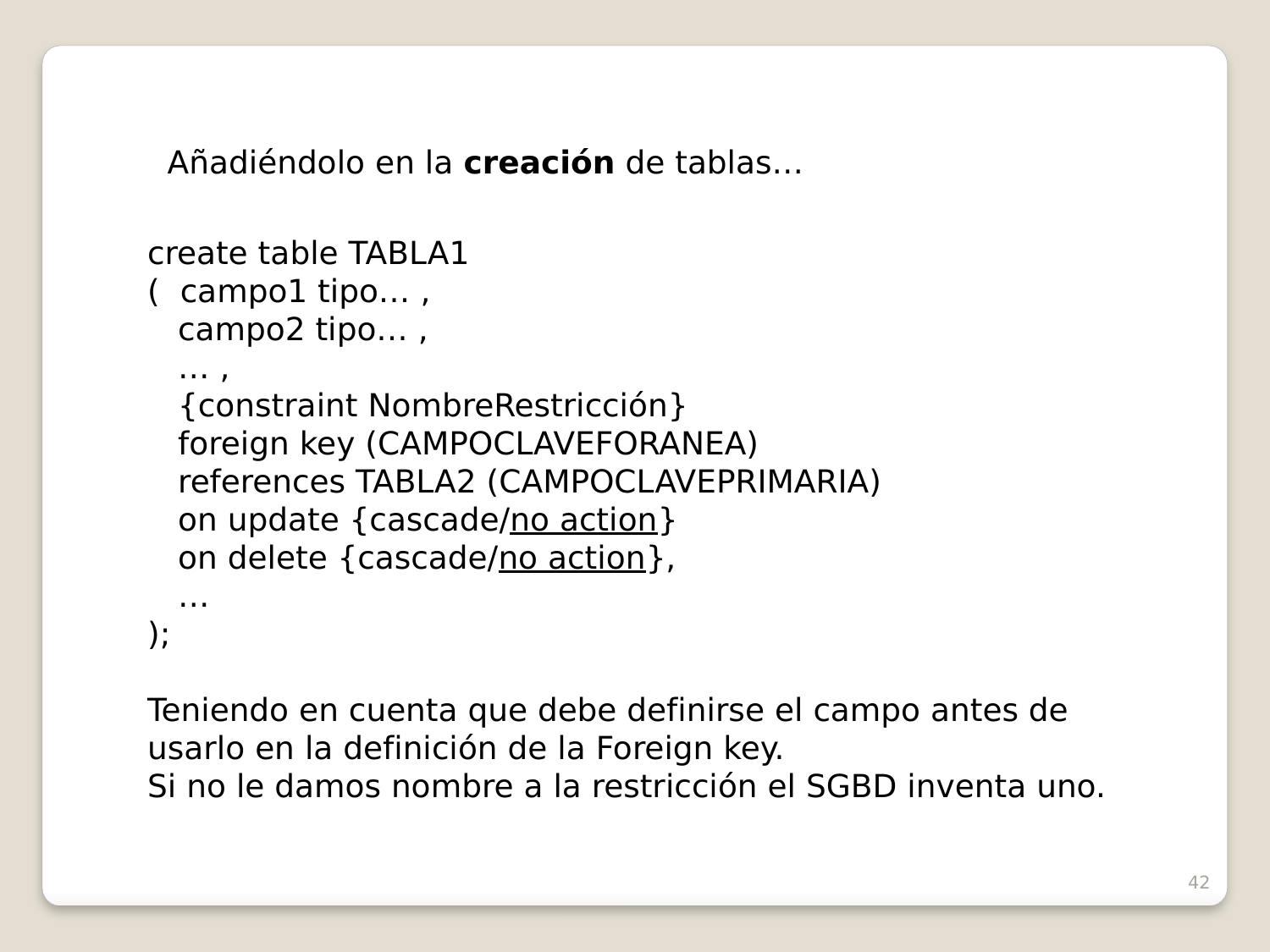

Añadiéndolo en la creación de tablas…
create table TABLA1
(  campo1 tipo… ,
   campo2 tipo… ,
   … ,
   {constraint NombreRestricción}
   foreign key (CAMPOCLAVEFORANEA)
   references TABLA2 (CAMPOCLAVEPRIMARIA)
   on update {cascade/no action}
   on delete {cascade/no action},
   …
);

Teniendo en cuenta que debe definirse el campo antes de usarlo en la definición de la Foreign key.
Si no le damos nombre a la restricción el SGBD inventa uno.
42